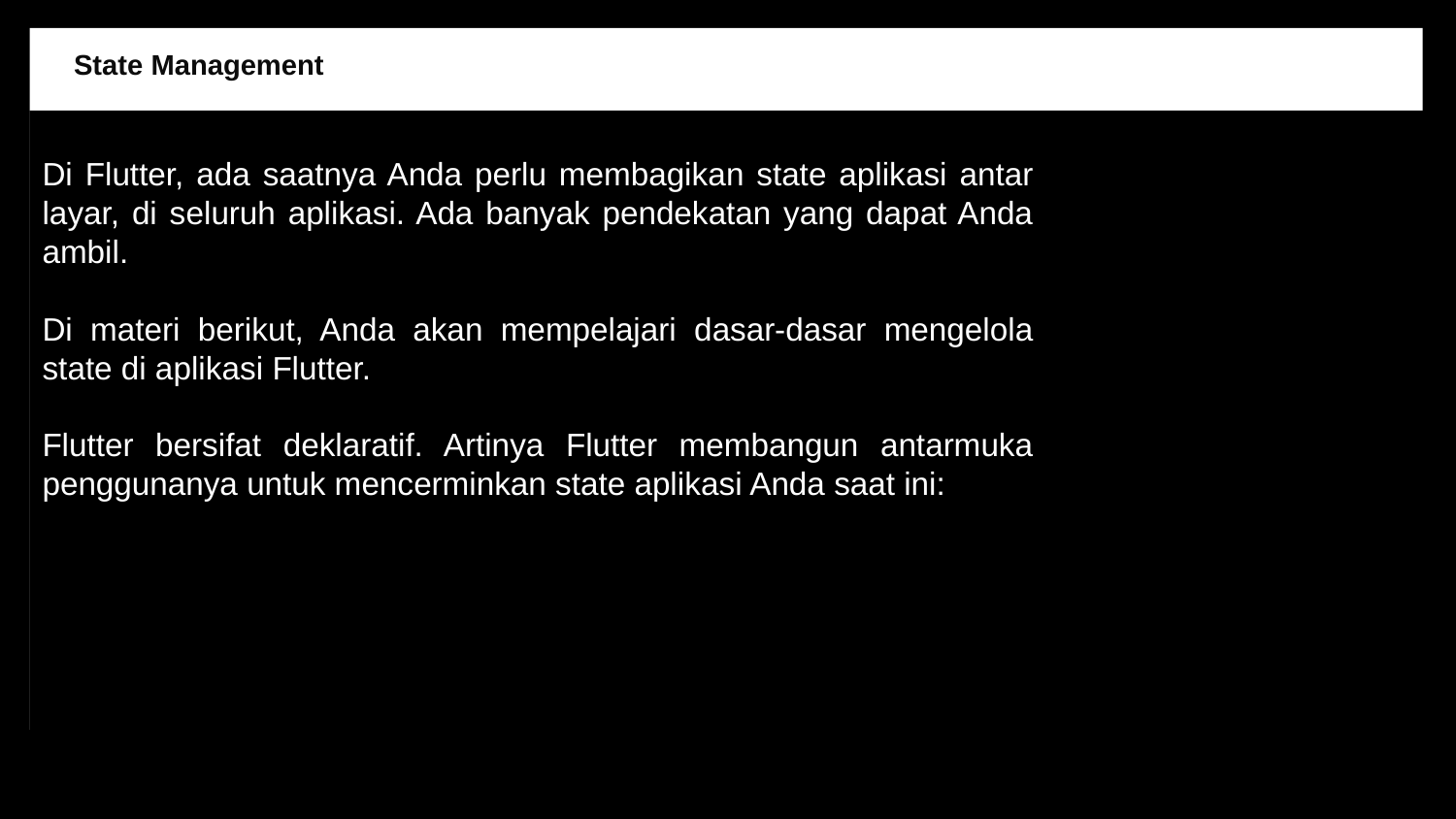

State Management

Di Flutter, ada saatnya Anda perlu membagikan state aplikasi antar layar, di seluruh aplikasi. Ada banyak pendekatan yang dapat Anda ambil.

Di materi berikut, Anda akan mempelajari dasar-dasar mengelola state di aplikasi Flutter.

Flutter bersifat deklaratif. Artinya Flutter membangun antarmuka penggunanya untuk mencerminkan state aplikasi Anda saat ini: